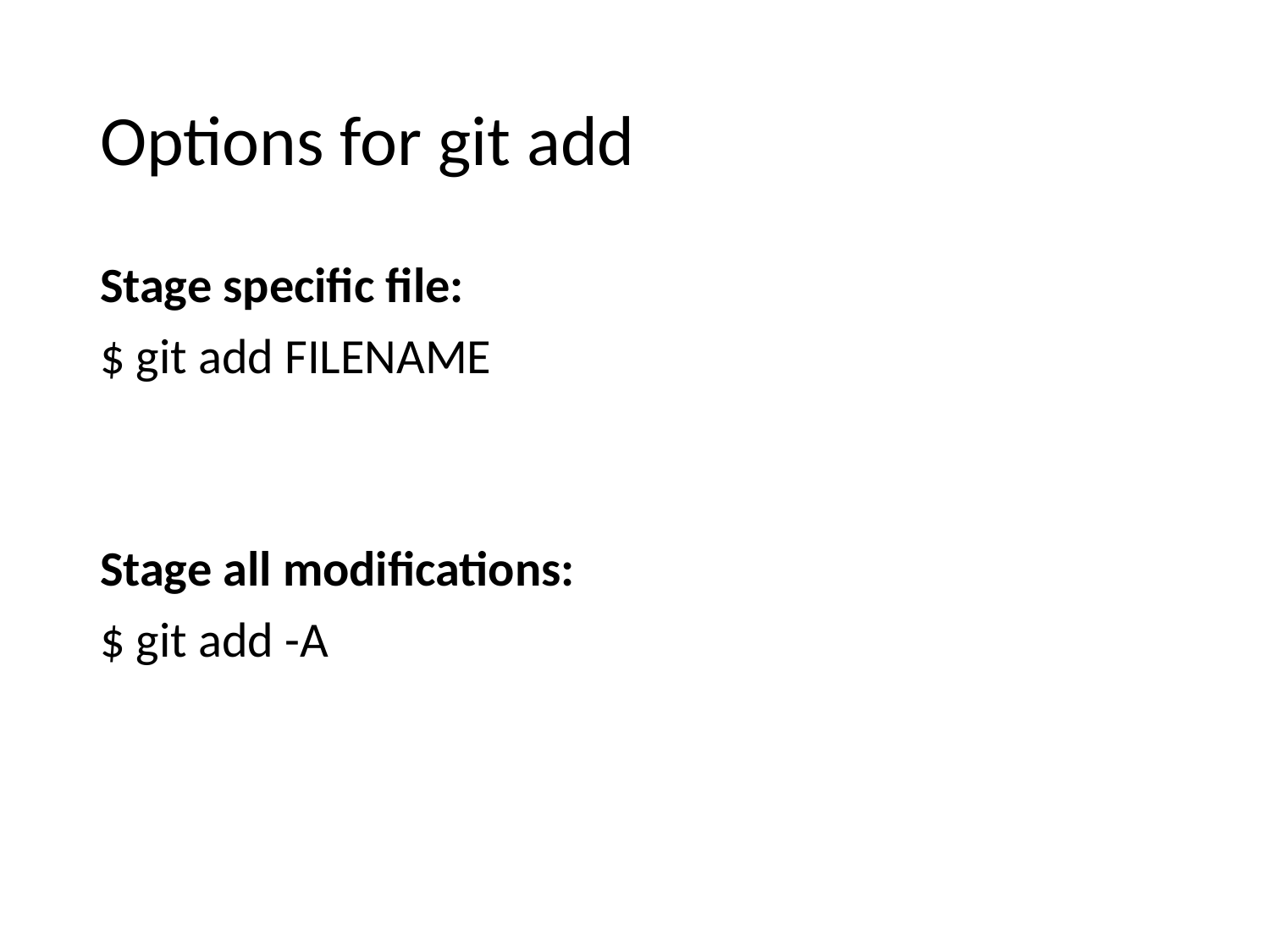

# Options for git add
Stage specific file:
$ git add FILENAME

Stage all modifications:
$ git add -A